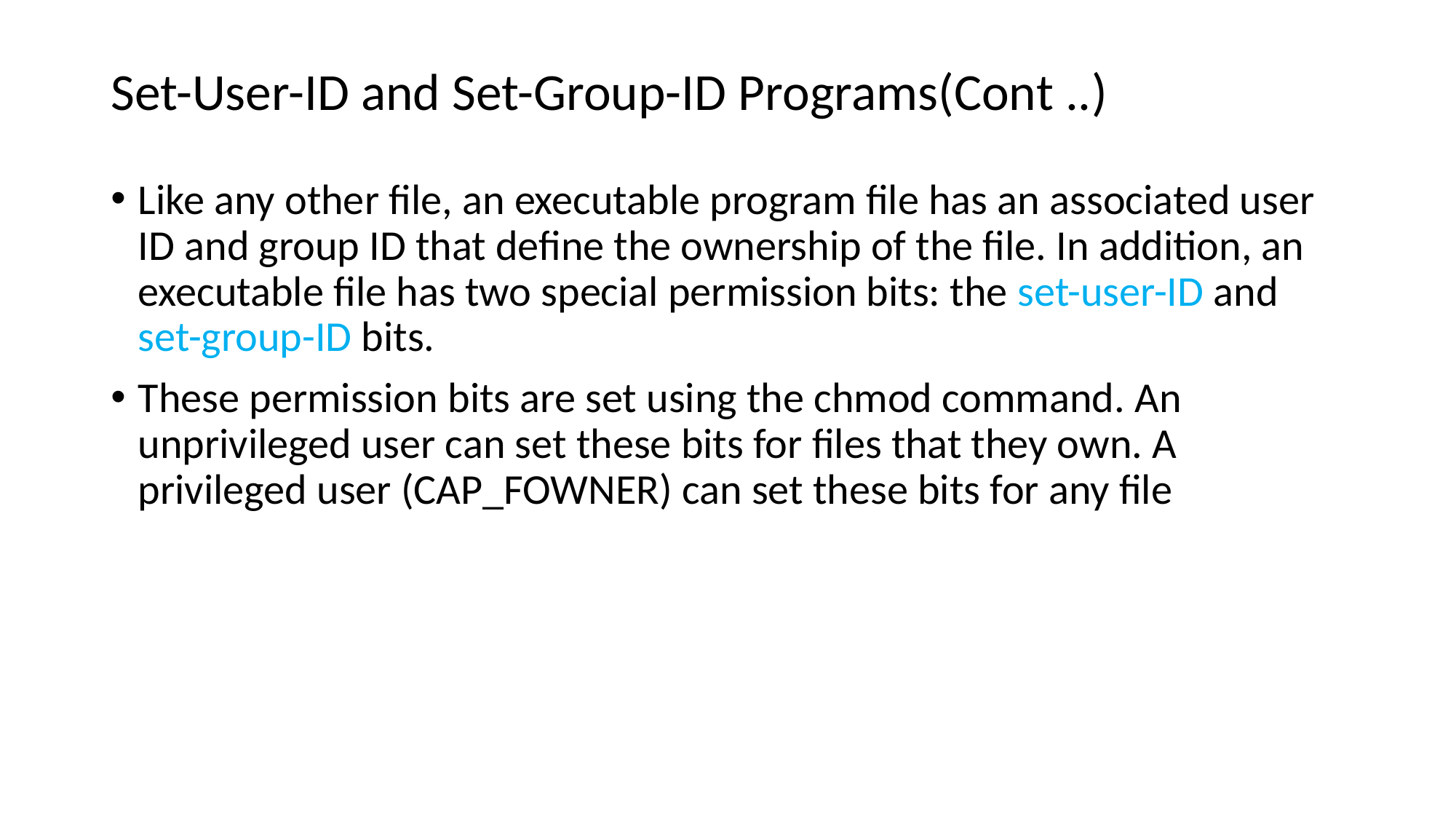

# Set-User-ID and Set-Group-ID Programs(Cont ..)
Like any other file, an executable program file has an associated user ID and group ID that define the ownership of the file. In addition, an executable file has two special permission bits: the set-user-ID and set-group-ID bits.
These permission bits are set using the chmod command. An unprivileged user can set these bits for files that they own. A privileged user (CAP_FOWNER) can set these bits for any file